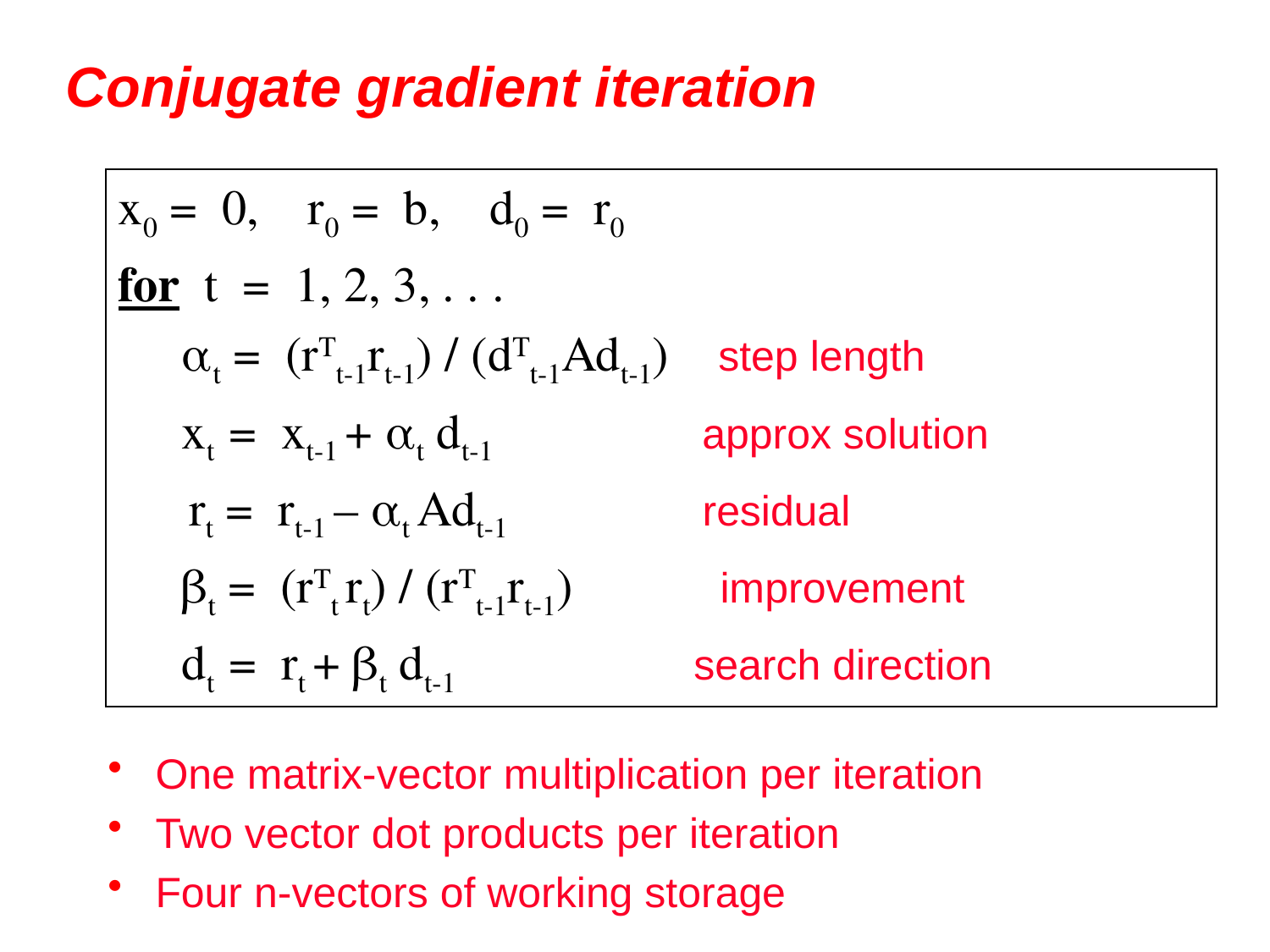

# Conjugate gradient iteration
x0 =  0,    r0 =  b,    d0 =  r0
for  t  =  1, 2, 3, . . .
	αt =  (rTt-1rt-1) / (dTt-1Adt-1)    step length
	xt  =  xt-1 + αt dt-1                             approx solution
	 rt =  rt-1 – αt Adt-1                           residual
	βt =  (rTt rt) / (rTt-1rt-1)            improvement
	dt  =  rt + βt dt-1                                 search direction

One matrix-vector multiplication per iteration
Two vector dot products per iteration
Four n-vectors of working storage